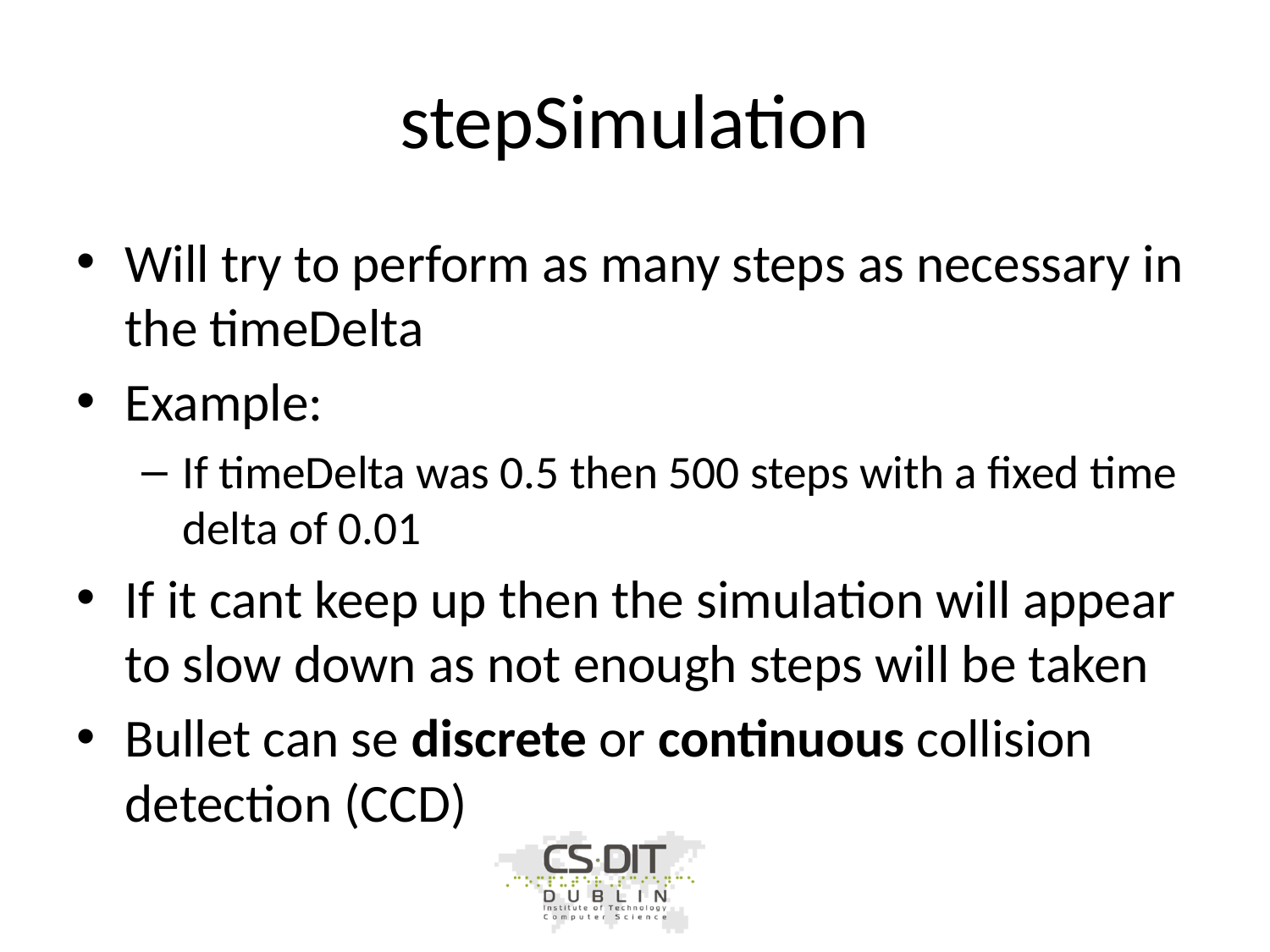

# stepSimulation
Will try to perform as many steps as necessary in the timeDelta
Example:
If timeDelta was 0.5 then 500 steps with a fixed time delta of 0.01
If it cant keep up then the simulation will appear to slow down as not enough steps will be taken
Bullet can se discrete or continuous collision detection (CCD)